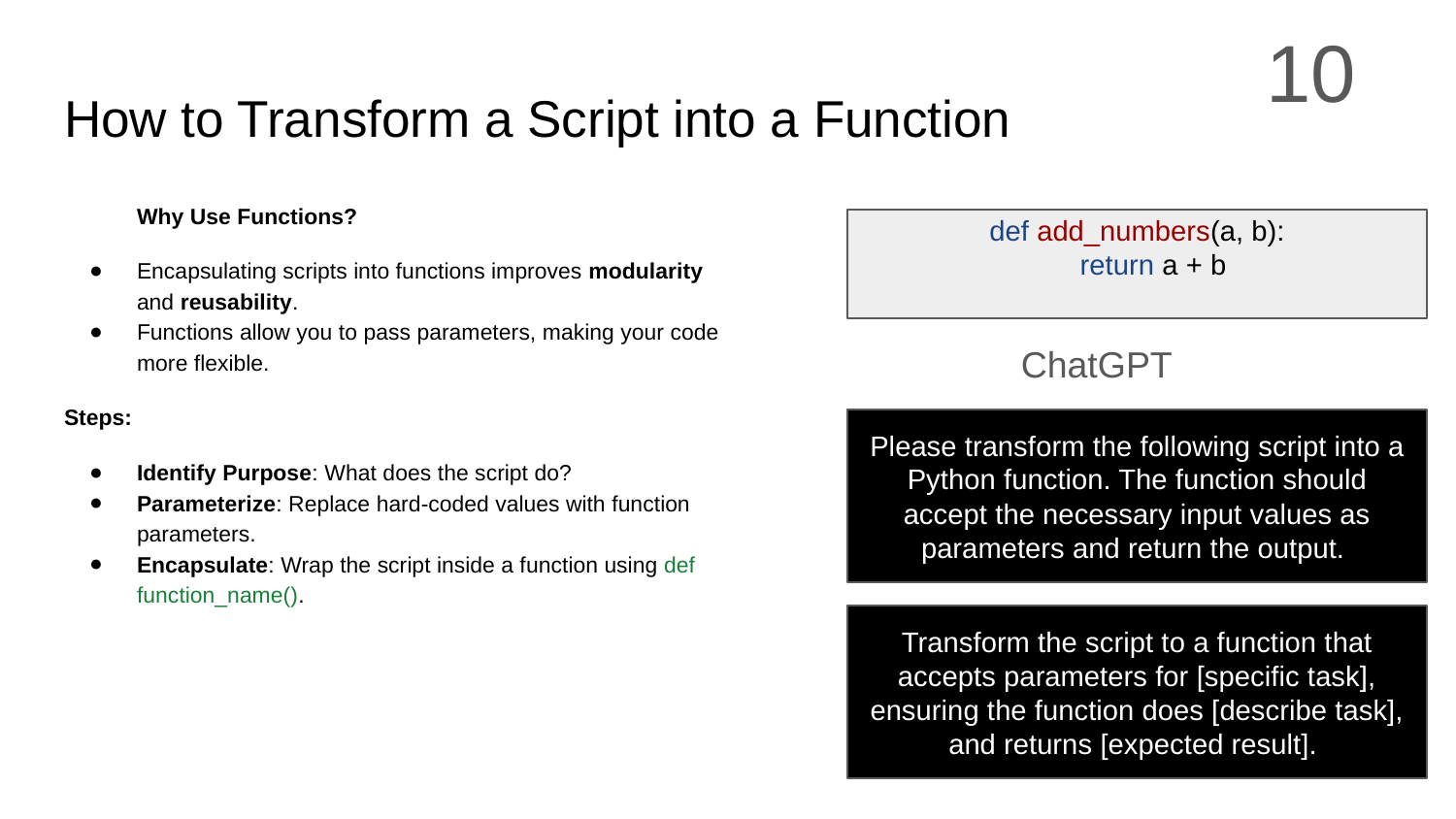

10
# How to Transform a Script into a Function
Why Use Functions?
Encapsulating scripts into functions improves modularity and reusability.
Functions allow you to pass parameters, making your code more flexible.
Steps:
Identify Purpose: What does the script do?
Parameterize: Replace hard-coded values with function parameters.
Encapsulate: Wrap the script inside a function using def function_name().
def add_numbers(a, b):
    return a + b

ChatGPT
Please transform the following script into a Python function. The function should accept the necessary input values as parameters and return the output.
Transform the script to a function that accepts parameters for [specific task], ensuring the function does [describe task], and returns [expected result].